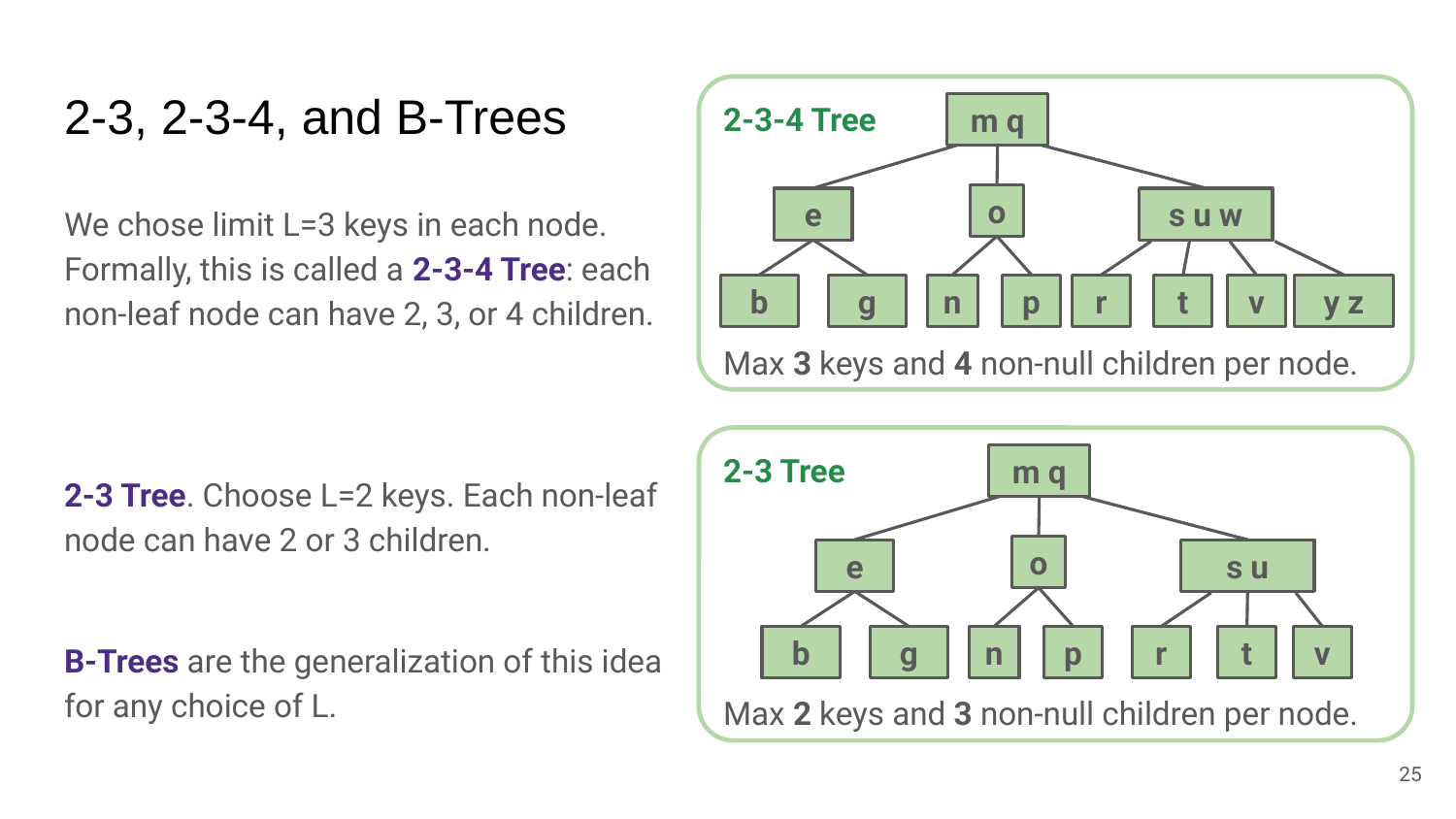

# 2-3, 2-3-4, and B-Trees
2-3-4 Tree

Max 3 keys and 4 non-null children per node.
m q
e
b
g
o
n
p
s u w
r
t
v
y z
We chose limit L=3 keys in each node. Formally, this is called a 2-3-4 Tree: each non-leaf node can have 2, 3, or 4 children.

2-3 Tree. Choose L=2 keys. Each non-leaf node can have 2 or 3 children.

B-Trees are the generalization of this idea for any choice of L.
2-3 Tree

Max 2 keys and 3 non-null children per node.
m q
e
b
g
o
n
p
s u
r
t
v
25